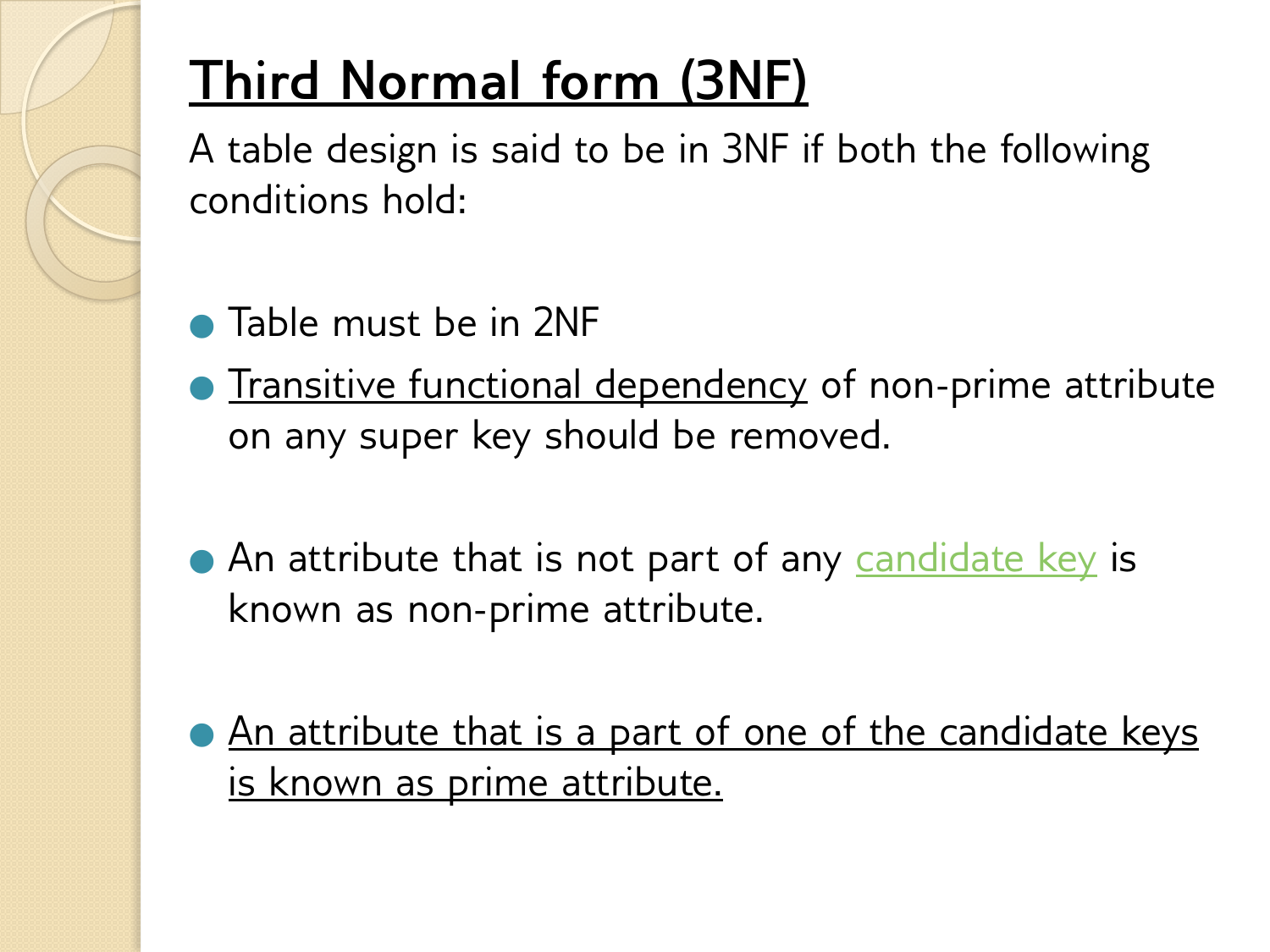

Third Normal form (3NF)
A table design is said to be in 3NF if both the following conditions hold:

Table must be in 2NF
Transitive functional dependency of non-prime attribute on any super key should be removed.

An attribute that is not part of any candidate key is known as non-prime attribute.

An attribute that is a part of one of the candidate keys is known as prime attribute.